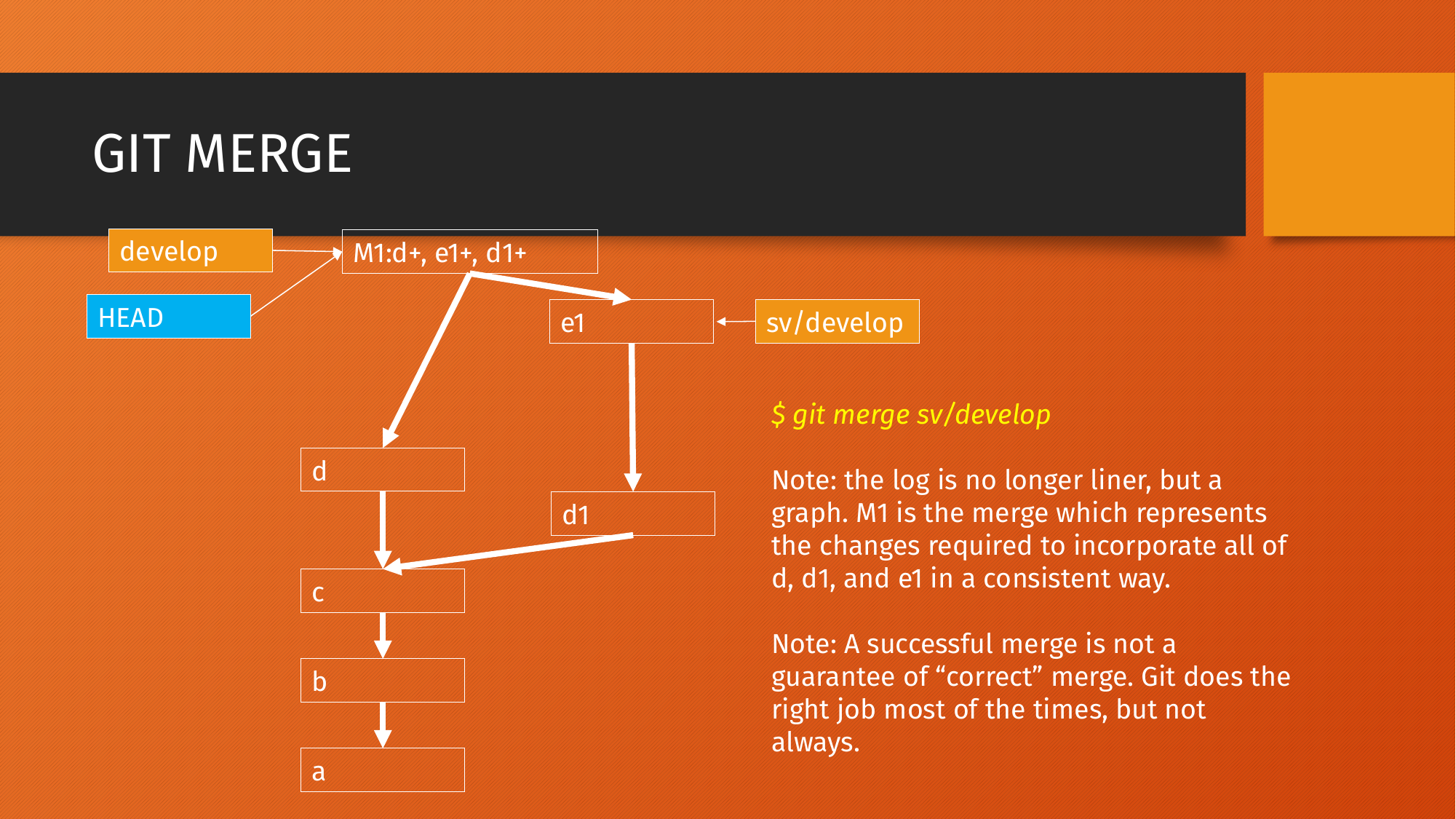

# GIT MERGE
develop
M1:d+, e1+, d1+
HEAD
e1
sv/develop
$ git merge sv/develop

Note: the log is no longer liner, but a graph. M1 is the merge which represents the changes required to incorporate all of d, d1, and e1 in a consistent way.

Note: A successful merge is not a guarantee of “correct” merge. Git does the right job most of the times, but not always.
d
d1
c
b
a